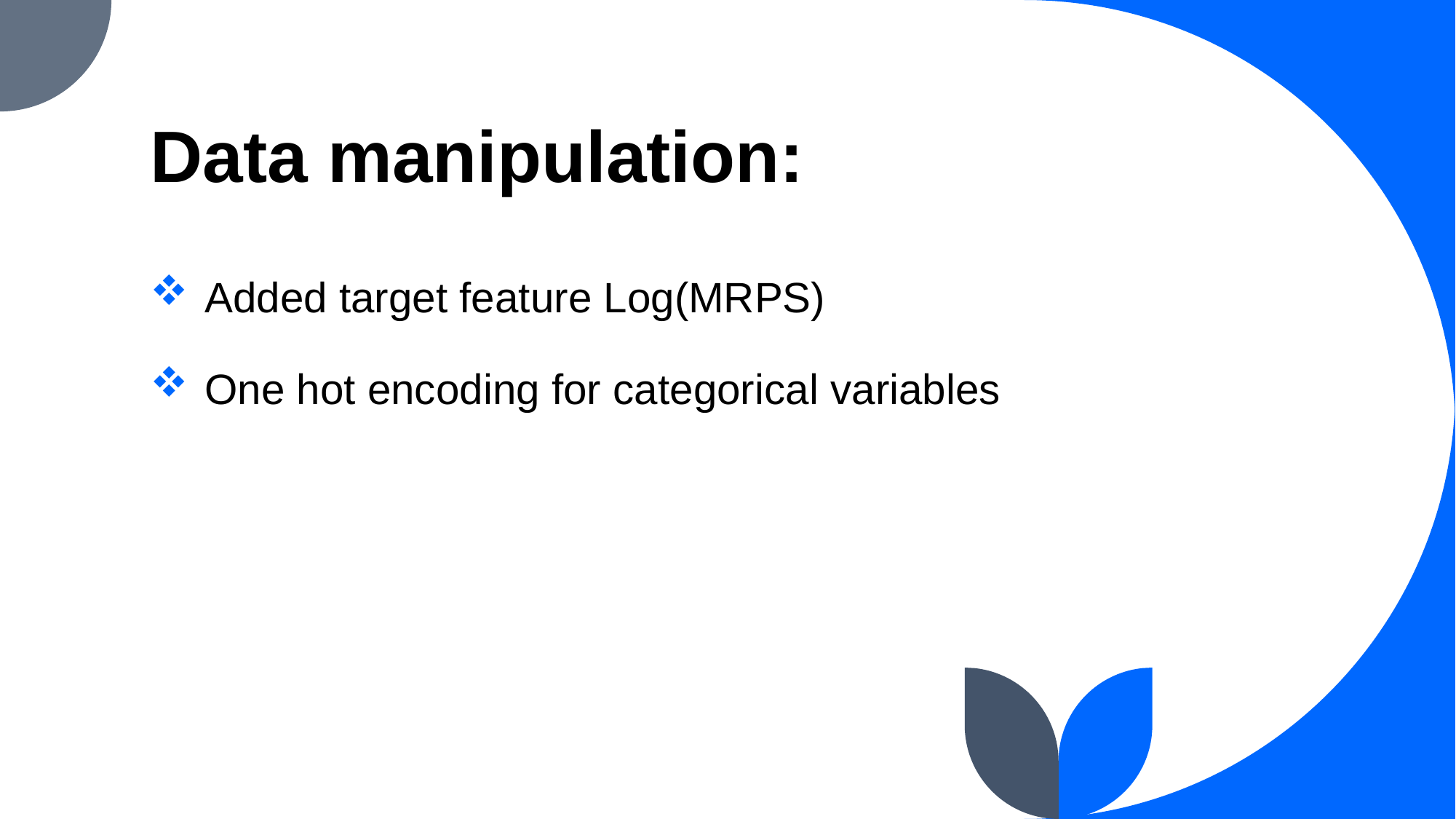

# Data manipulation:
Added target feature Log(MRPS)
One hot encoding for categorical variables